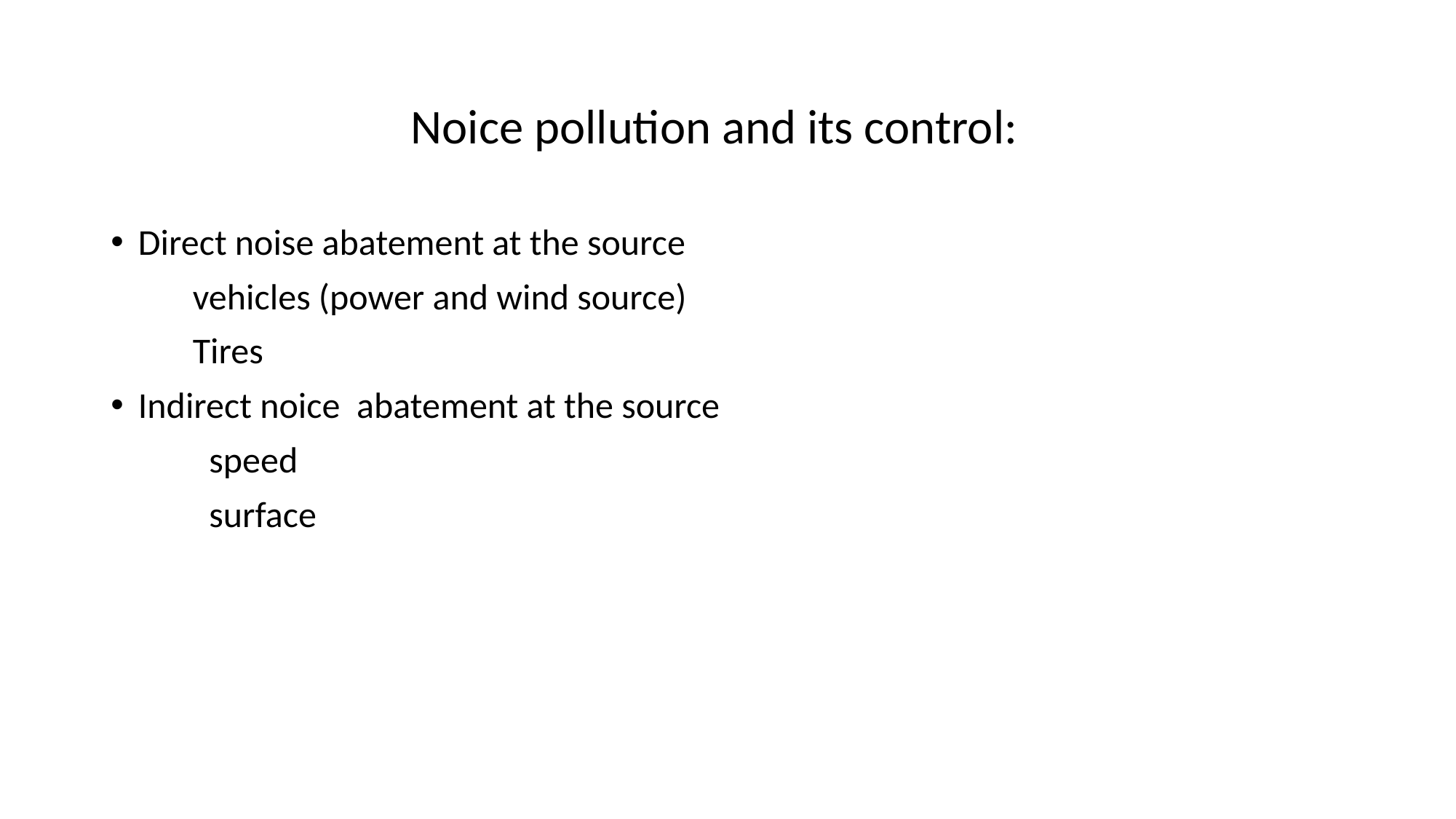

# Noice pollution and its control:
Direct noise abatement at the source
          vehicles (power and wind source)
          Tires
Indirect noice  abatement at the source
            speed
            surface